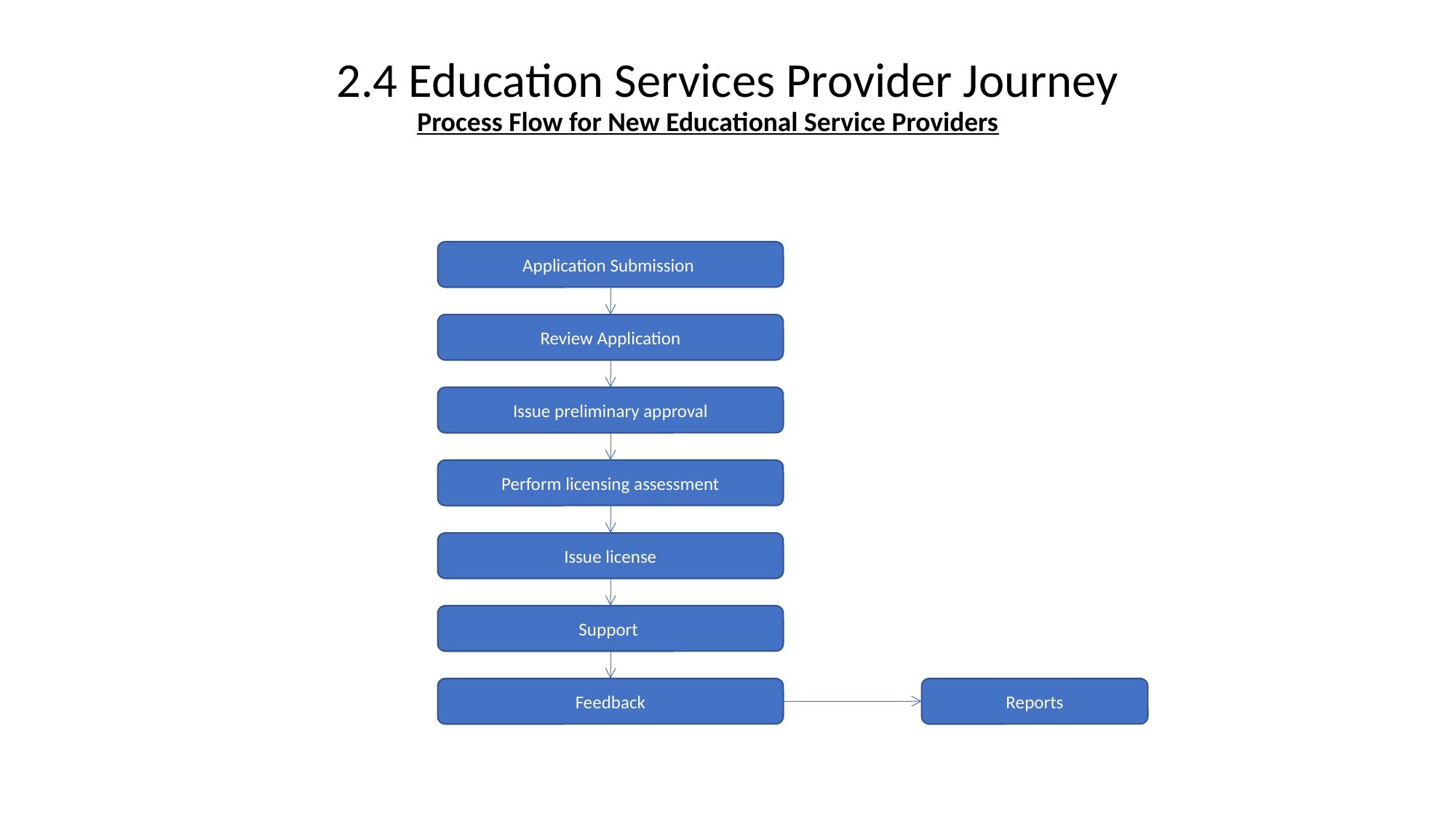

2.4 Education Services Provider Journey
Process Flow for New Educational Service Providers
Application Submission
Review Application
Issue preliminary approval
Perform licensing assessment
Issue license
Support
Feedback
Reports